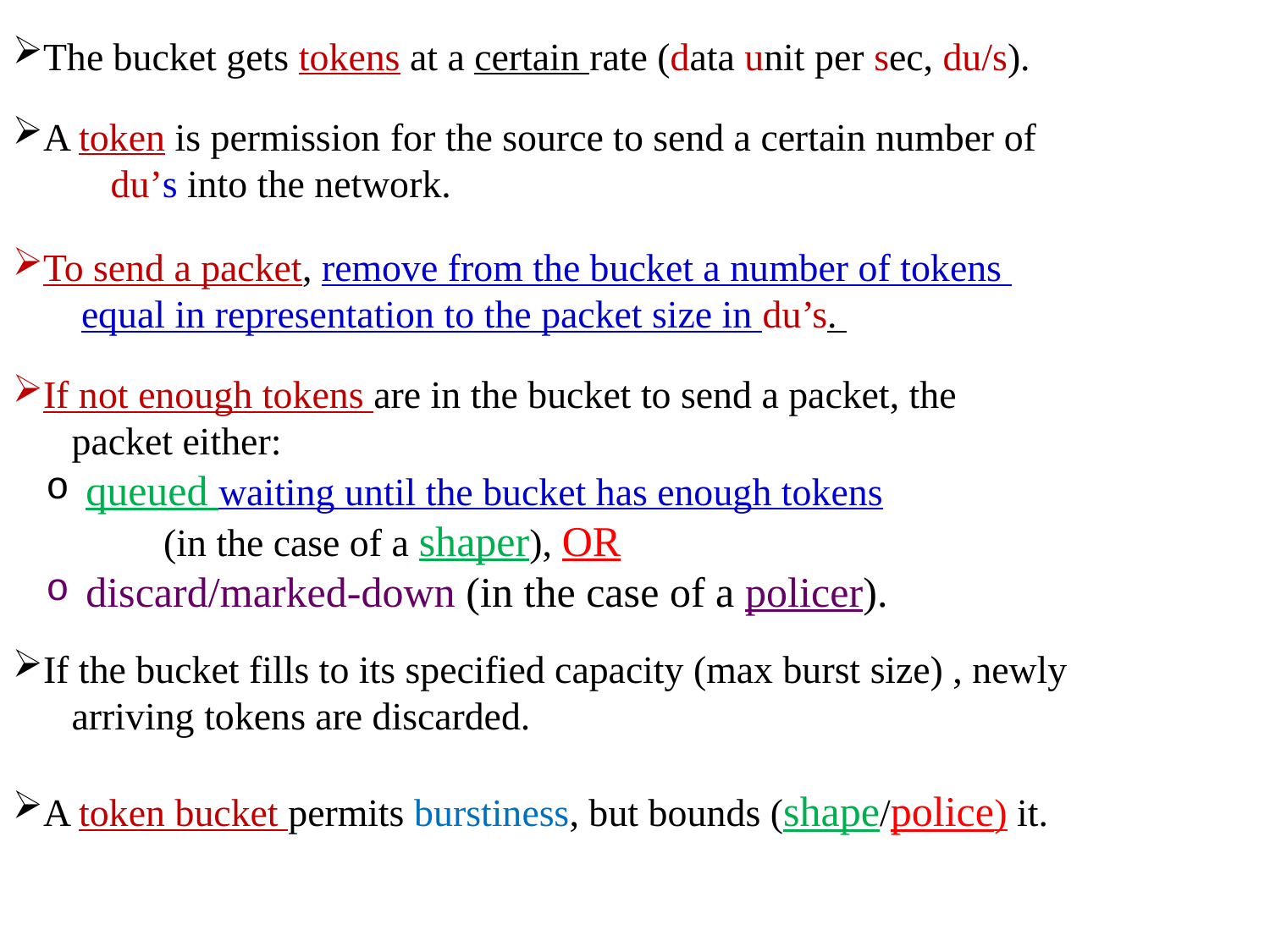

The bucket gets tokens at a certain rate (data unit per sec, du/s).

A token is permission for the source to send a certain number of
       du’s into the network.

To send a packet, remove from the bucket a number of tokens
    equal in representation to the packet size in du’s.

If not enough tokens are in the bucket to send a packet, the
   packet either:
 queued waiting until the bucket has enough tokens
         (in the case of a shaper), OR
 discard/marked-down (in the case of a policer).

If the bucket fills to its specified capacity (max burst size) , newly
   arriving tokens are discarded.

A token bucket permits burstiness, but bounds (shape/police) it.